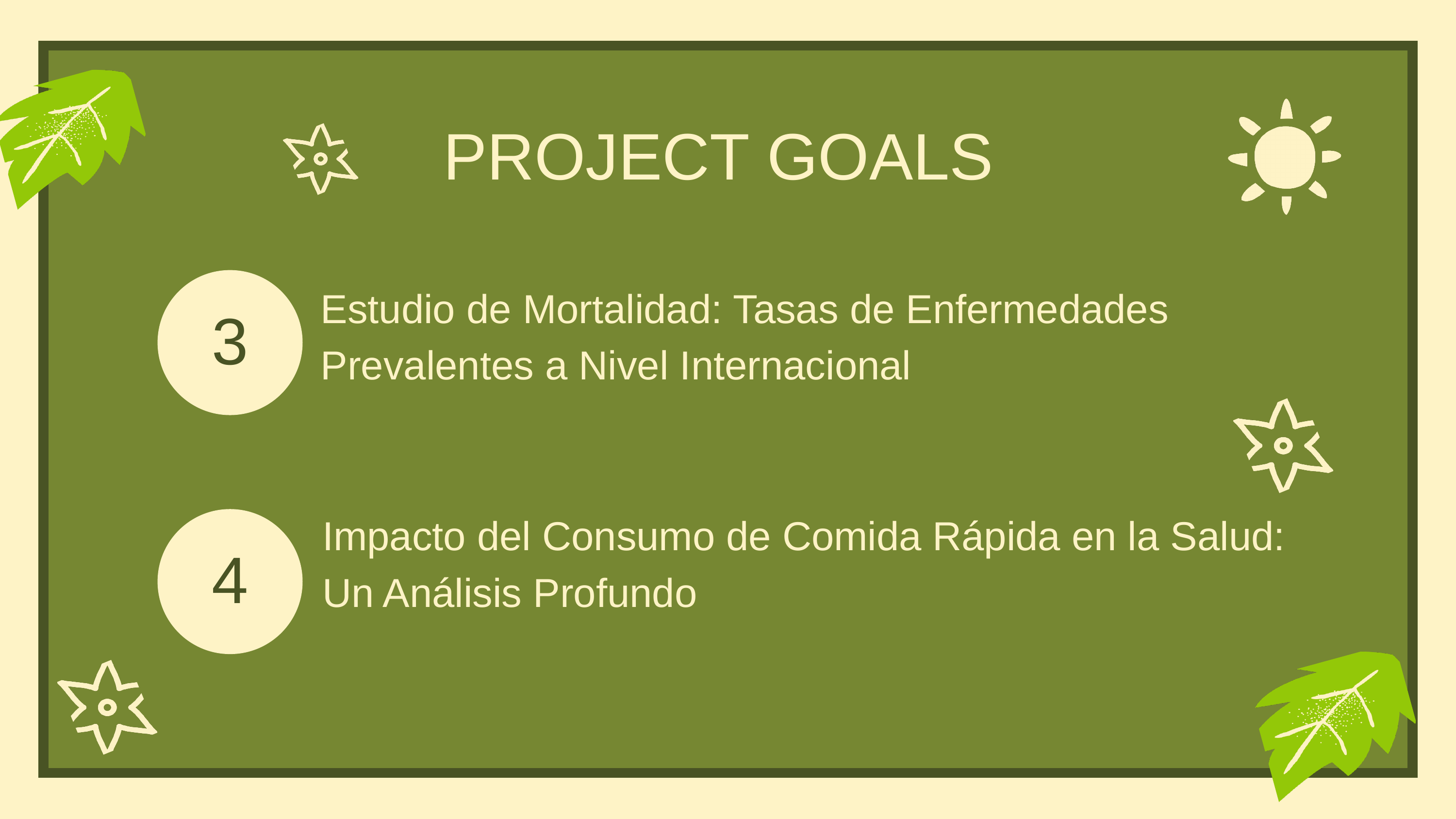

PROJECT GOALS

Estudio de Mortalidad: Tasas de Enfermedades Prevalentes a Nivel Internacional

3

Impacto del Consumo de Comida Rápida en la Salud: Un Análisis Profundo

4